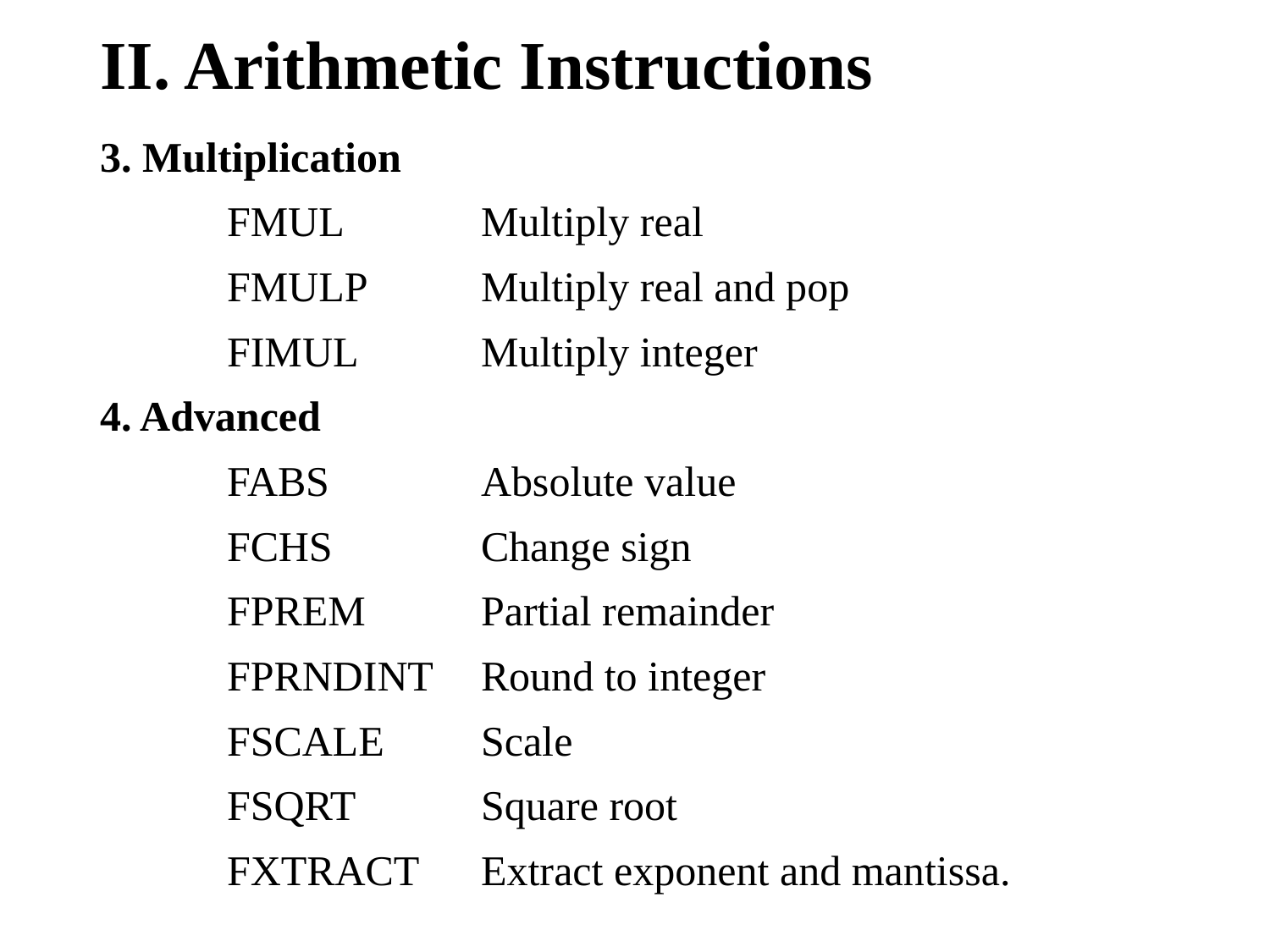

# II. Arithmetic Instructions
3. Multiplication
 	FMUL 		Multiply real
 	FMULP 	Multiply real and pop
 	FIMUL 	Multiply integer
4. Advanced
 	FABS 		Absolute value
 	FCHS 		Change sign
 	FPREM 	Partial remainder
 	FPRNDINT 	Round to integer
 	FSCALE 	Scale
 	FSQRT 	Square root
	FXTRACT 	Extract exponent and mantissa.